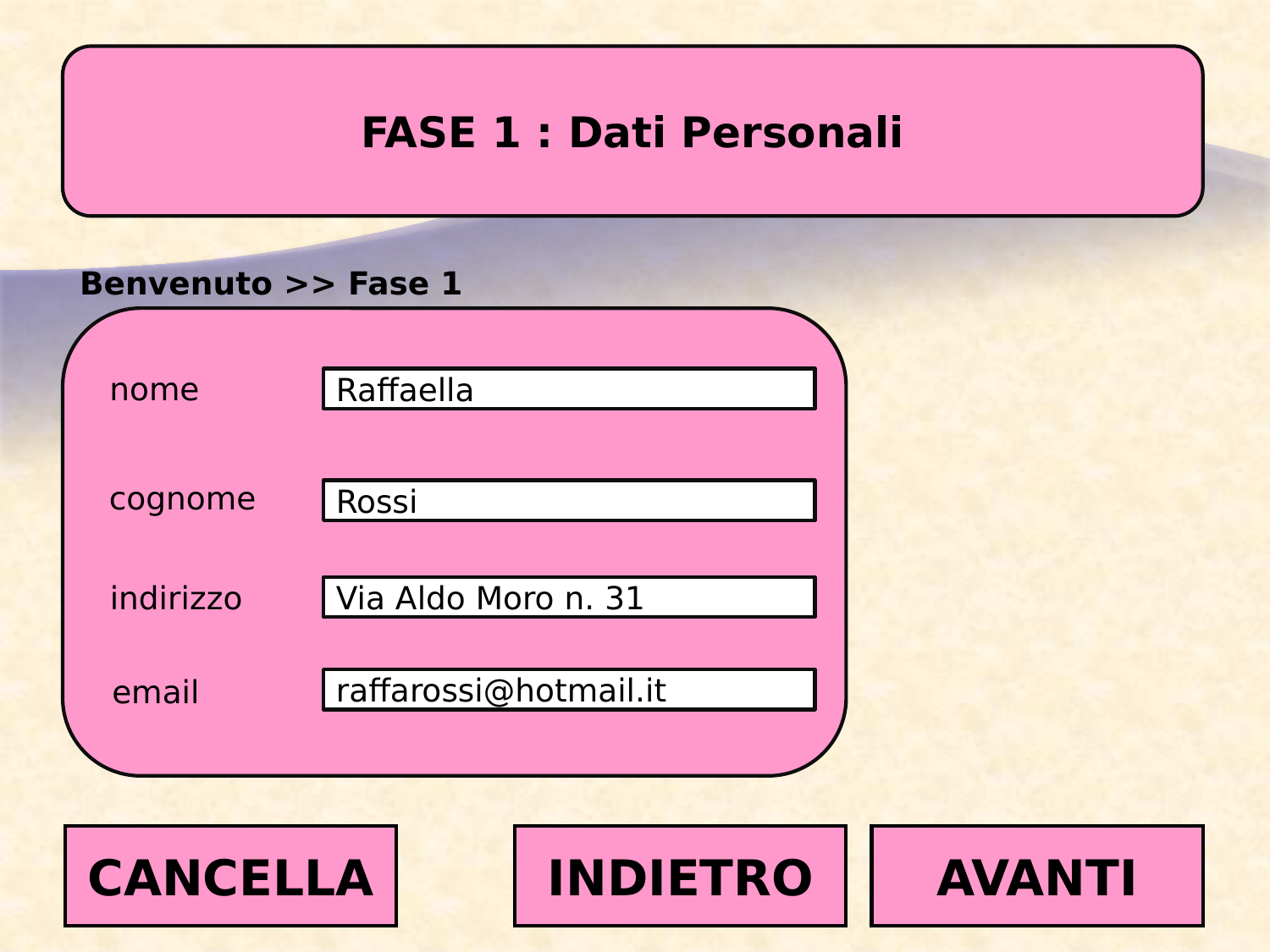

FASE 1 : Dati Personali
Benvenuto >> Fase 1

nome
Raffaella
cognome
Rossi
indirizzo
Via Aldo Moro n. 31
email
raffarossi@hotmail.it
INDIETRO
CANCELLA
AVANTI